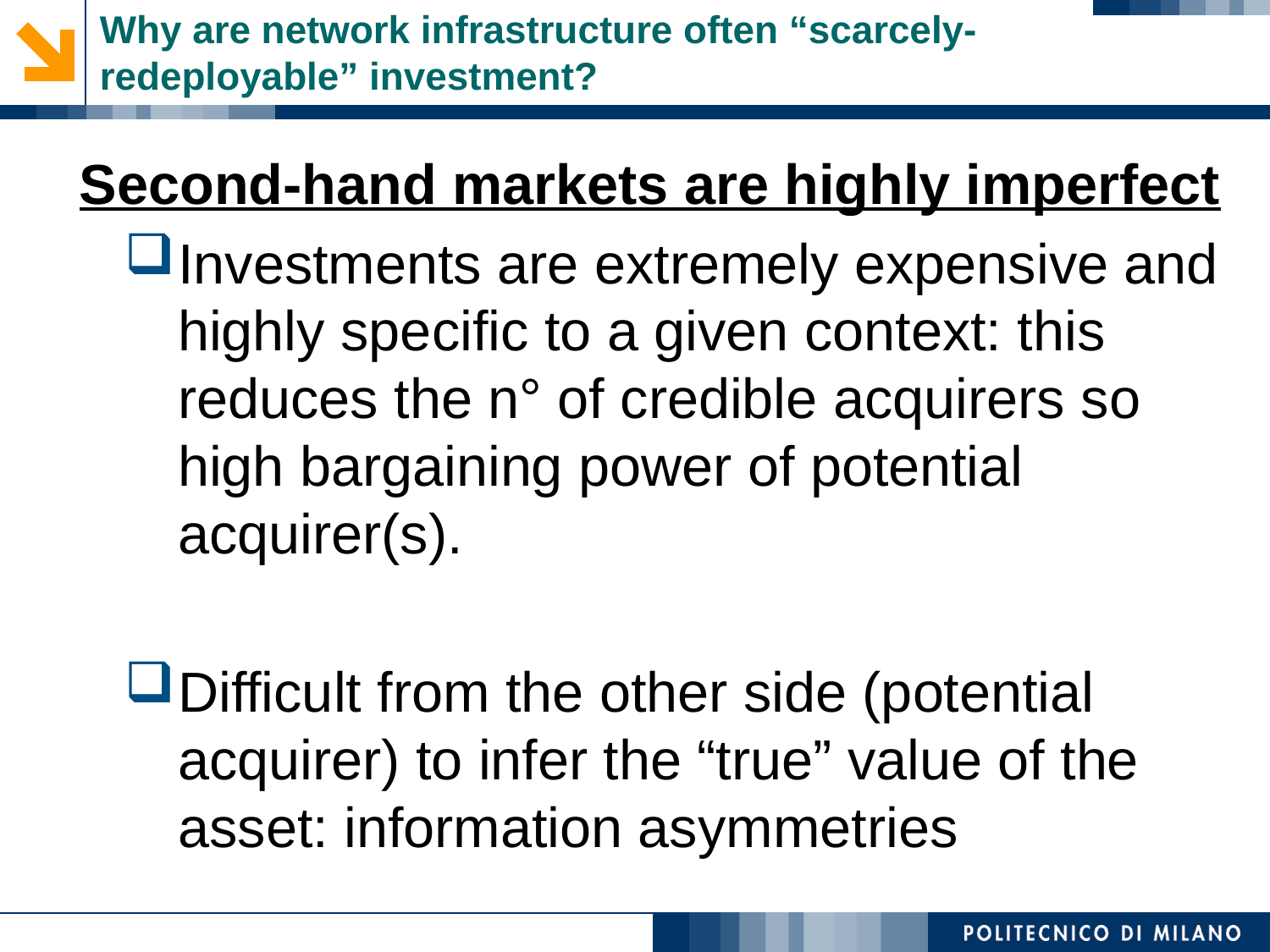

# Why are network infrastructure often “scarcely-redeployable” investment?
Second-hand markets are highly imperfect
Investments are extremely expensive and highly specific to a given context: this reduces the n° of credible acquirers so high bargaining power of potential acquirer(s).

Difficult from the other side (potential acquirer) to infer the “true” value of the asset: information asymmetries